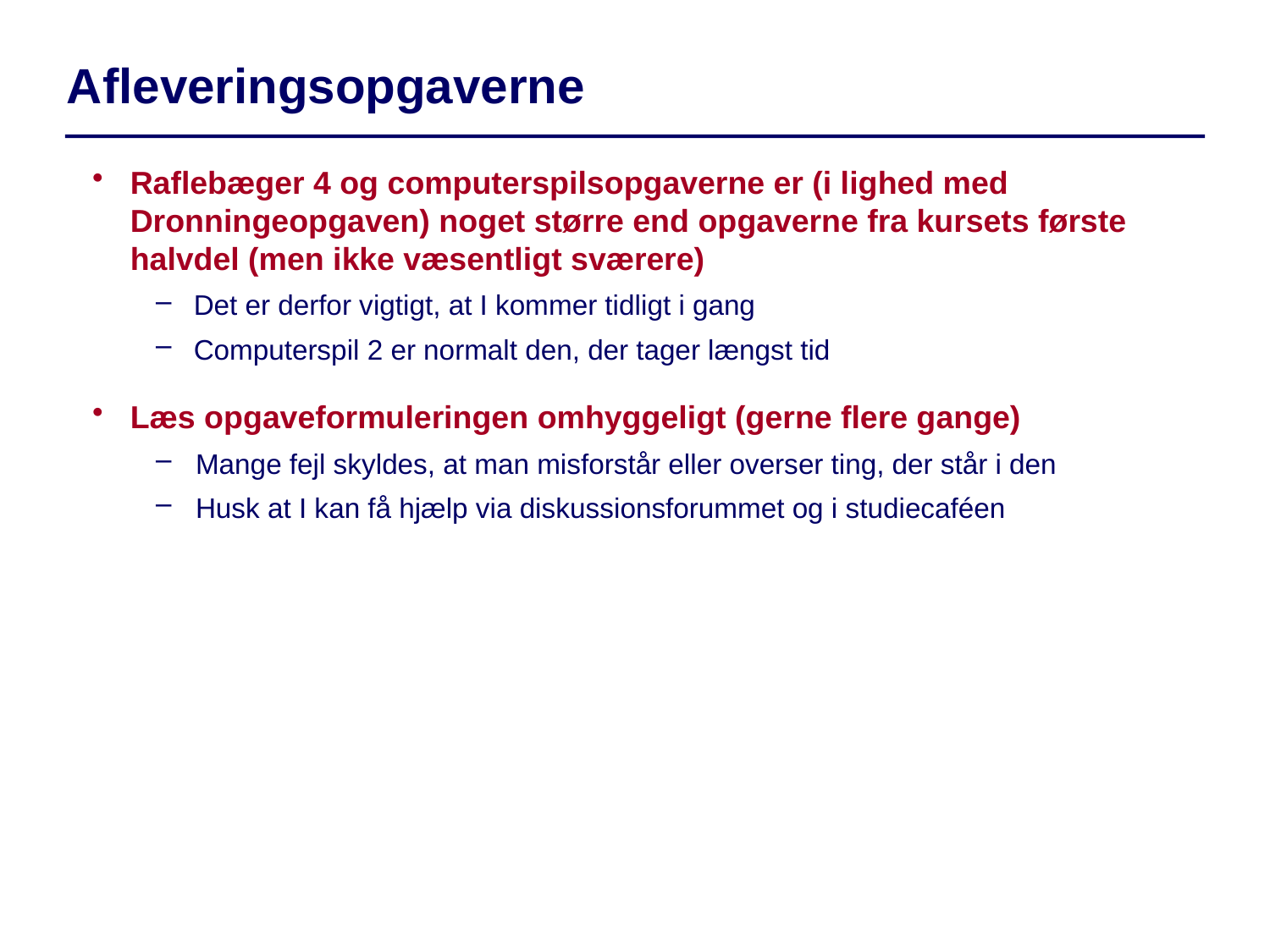

Afleveringsopgaverne
Raflebæger 4 og computerspilsopgaverne er (i lighed med Dronningeopgaven) noget større end opgaverne fra kursets første halvdel (men ikke væsentligt sværere)
Det er derfor vigtigt, at I kommer tidligt i gang
Computerspil 2 er normalt den, der tager længst tid
Læs opgaveformuleringen omhyggeligt (gerne flere gange)
Mange fejl skyldes, at man misforstår eller overser ting, der står i den
Husk at I kan få hjælp via diskussionsforummet og i studiecaféen